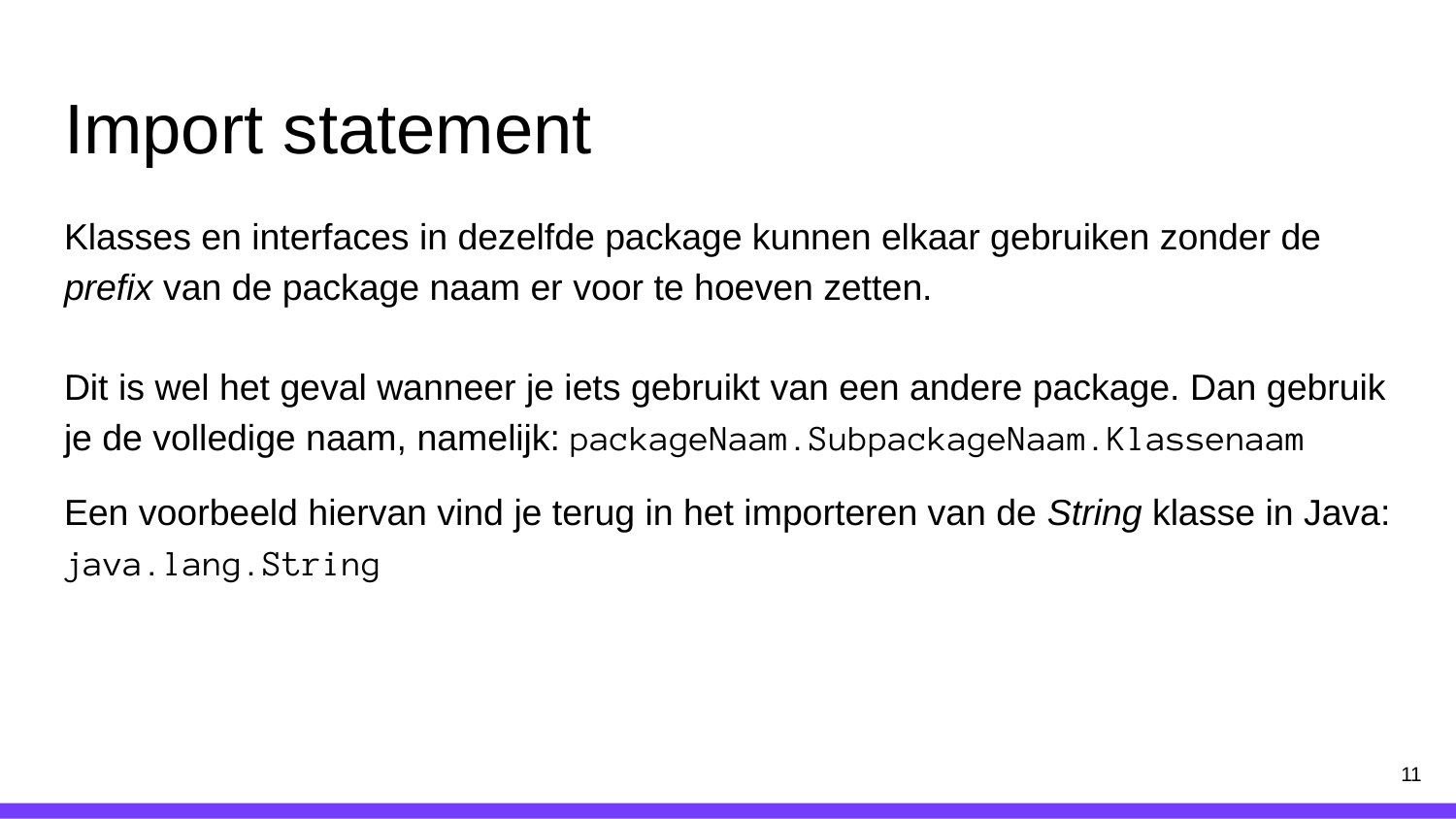

# Import statement
Klasses en interfaces in dezelfde package kunnen elkaar gebruiken zonder de prefix van de package naam er voor te hoeven zetten.
Dit is wel het geval wanneer je iets gebruikt van een andere package. Dan gebruik je de volledige naam, namelijk: packageNaam.SubpackageNaam.Klassenaam
Een voorbeeld hiervan vind je terug in het importeren van de String klasse in Java:
java.lang.String
11